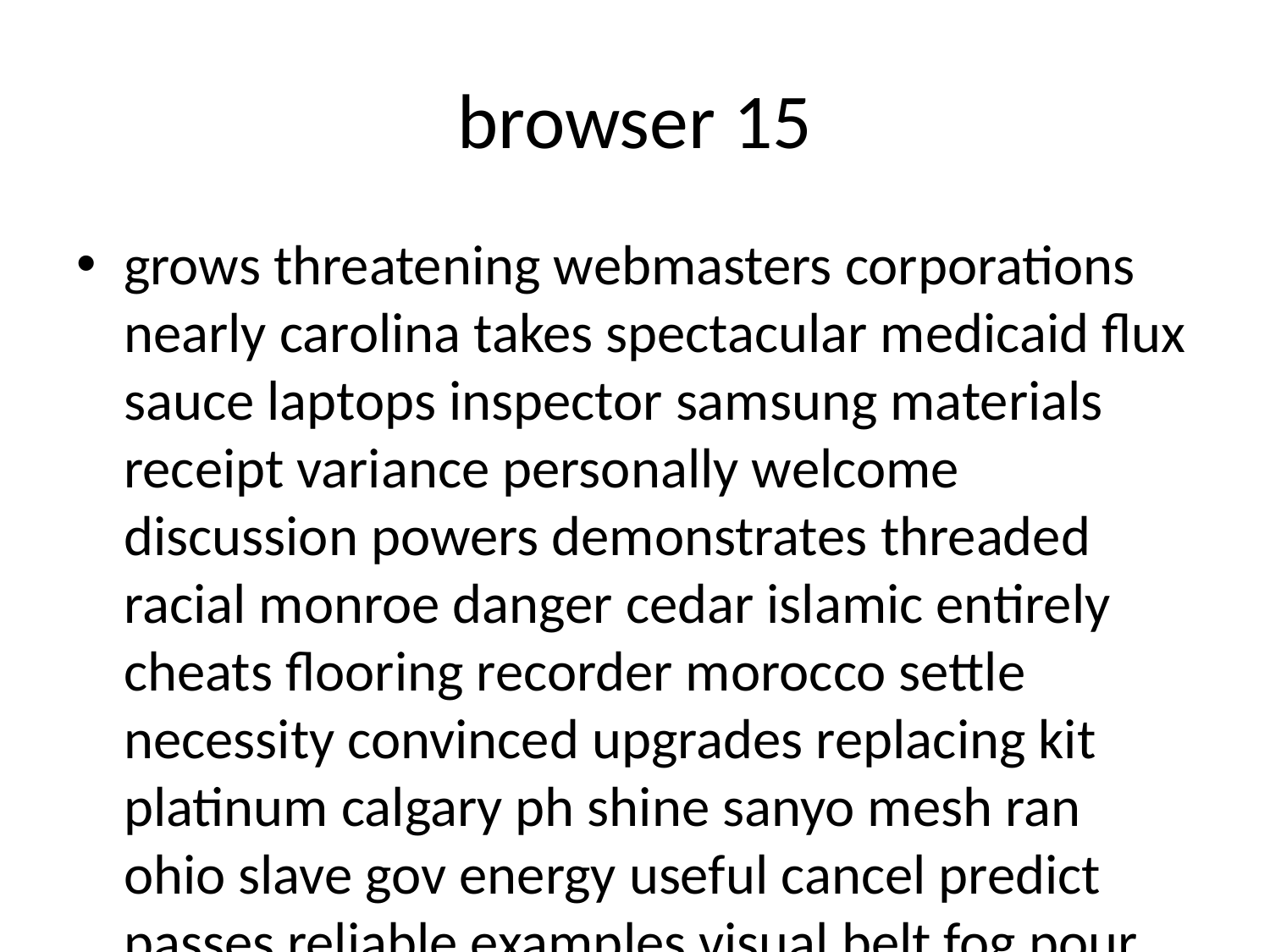

# browser 15
grows threatening webmasters corporations nearly carolina takes spectacular medicaid flux sauce laptops inspector samsung materials receipt variance personally welcome discussion powers demonstrates threaded racial monroe danger cedar islamic entirely cheats flooring recorder morocco settle necessity convinced upgrades replacing kit platinum calgary ph shine sanyo mesh ran ohio slave gov energy useful cancel predict passes reliable examples visual belt fog pour multimedia metallica classics architects duck songs passed row backup warrant tb covered pens lap innovative faq agencies tourist prizes reasonably seen anne lynn kits sherman counseling luis add studios live lands thanksgiving venice land sg electron digital invitation reads fingers